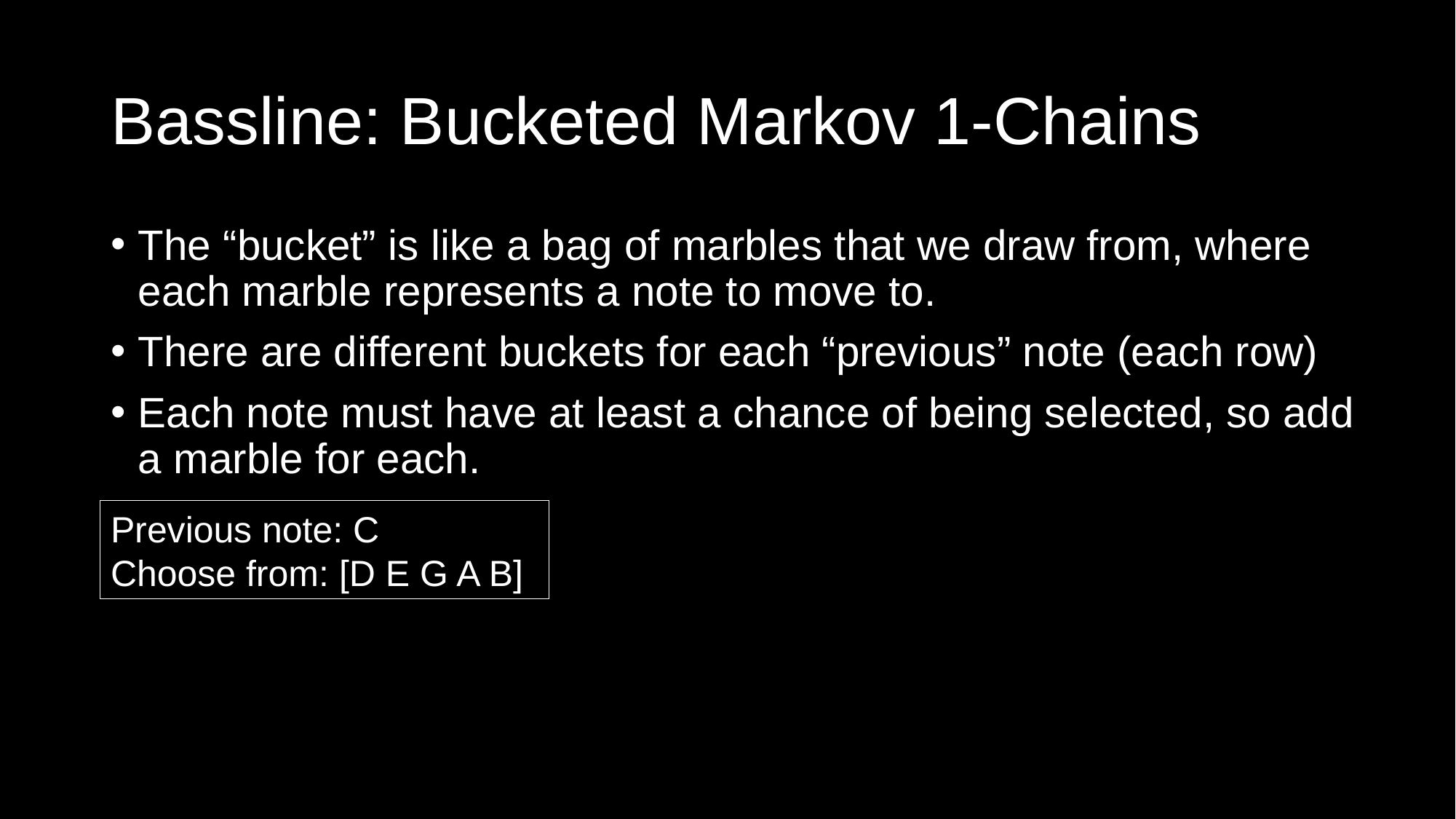

# Bassline: Bucketed Markov 1-Chains
The “bucket” is like a bag of marbles that we draw from, where each marble represents a note to move to.
There are different buckets for each “previous” note (each row)
Each note must have at least a chance of being selected, so add a marble for each.
Previous note: C
Choose from: [D E G A B]
|  | C | D | E | G | A | B |
| --- | --- | --- | --- | --- | --- | --- |
| C | .05 |  |  |  |  |  |
| D |  | .05 |  |  |  |  |
| E |  |  | .05 |  |  |  |
| G |  |  |  | .05 |  |  |
| A |  |  |  |  | .05 |  |
| B |  |  |  |  |  | .05 |